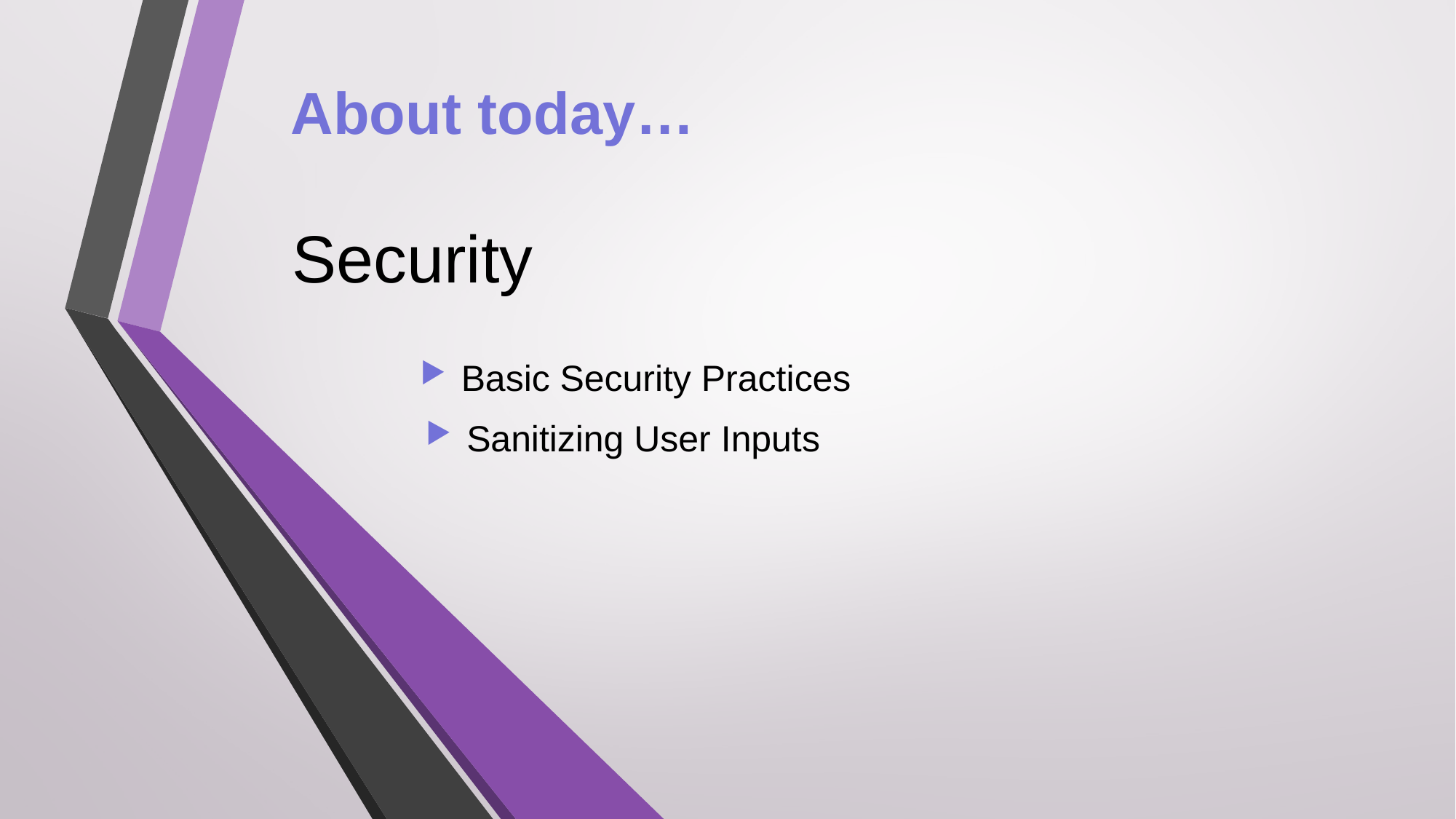

About today…
Security
Basic Security Practices
Sanitizing User Inputs